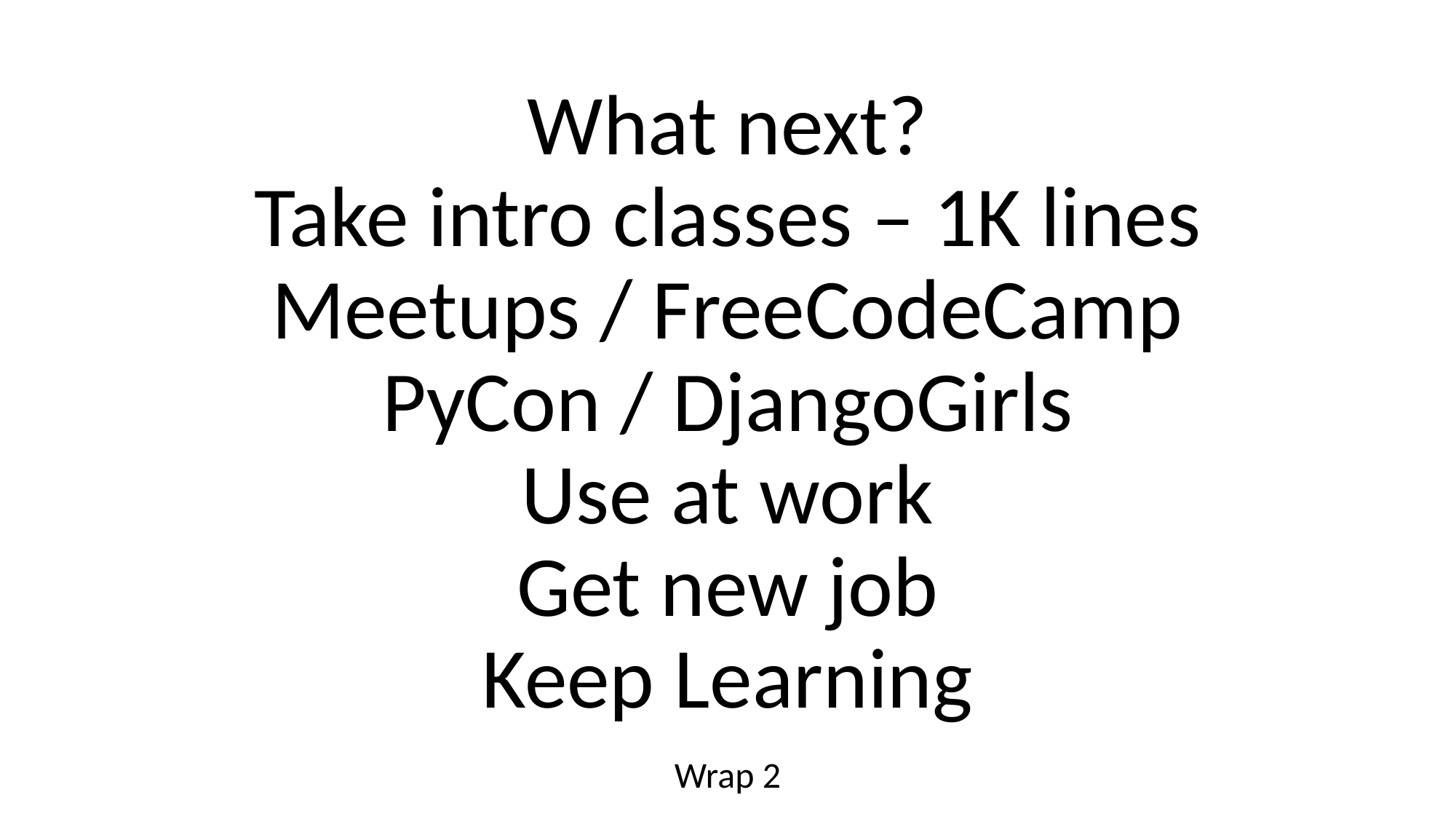

# What next? Take intro classes – 1K lines Meetups / FreeCodeCamp PyCon / DjangoGirls Use at work Get new job Keep Learning
Wrap 2